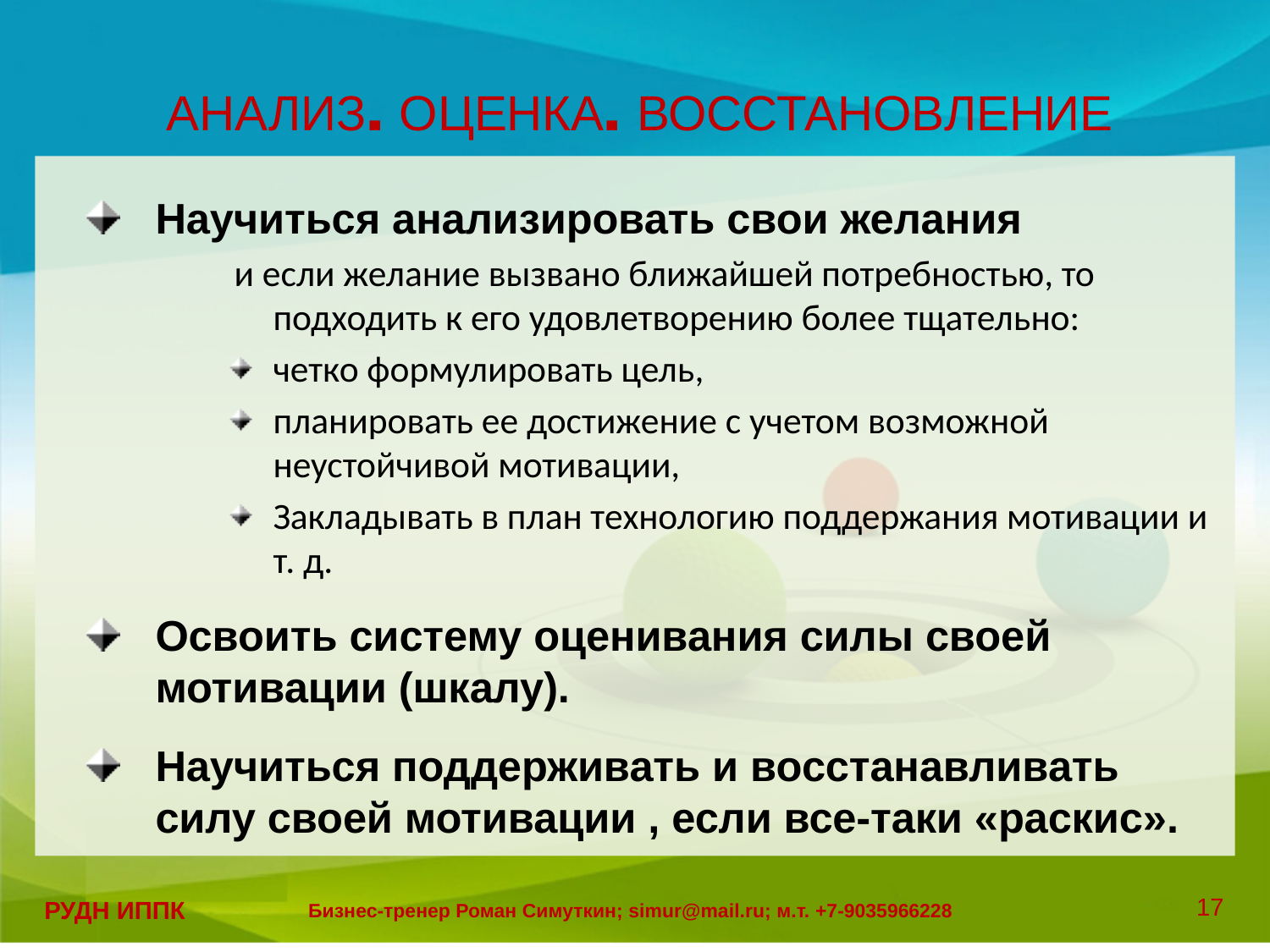

# АНАЛИЗ. ОЦЕНКА. ВОССТАНОВЛЕНИЕ
Научиться анализировать свои желания
 и если желание вызвано ближайшей потребностью, то подходить к его удовлетворению более тщательно:
четко формулировать цель,
планировать ее достижение с учетом возможной неустойчивой мотивации,
Закладывать в план технологию поддержания мотивации и т. д.
Освоить систему оценивания силы своей мотивации (шкалу).
Научиться поддерживать и восстанавливать силу своей мотивации , если все-таки «раскис».
17
РУДН ИППК
Бизнес-тренер Роман Симуткин; simur@mail.ru; м.т. +7-9035966228